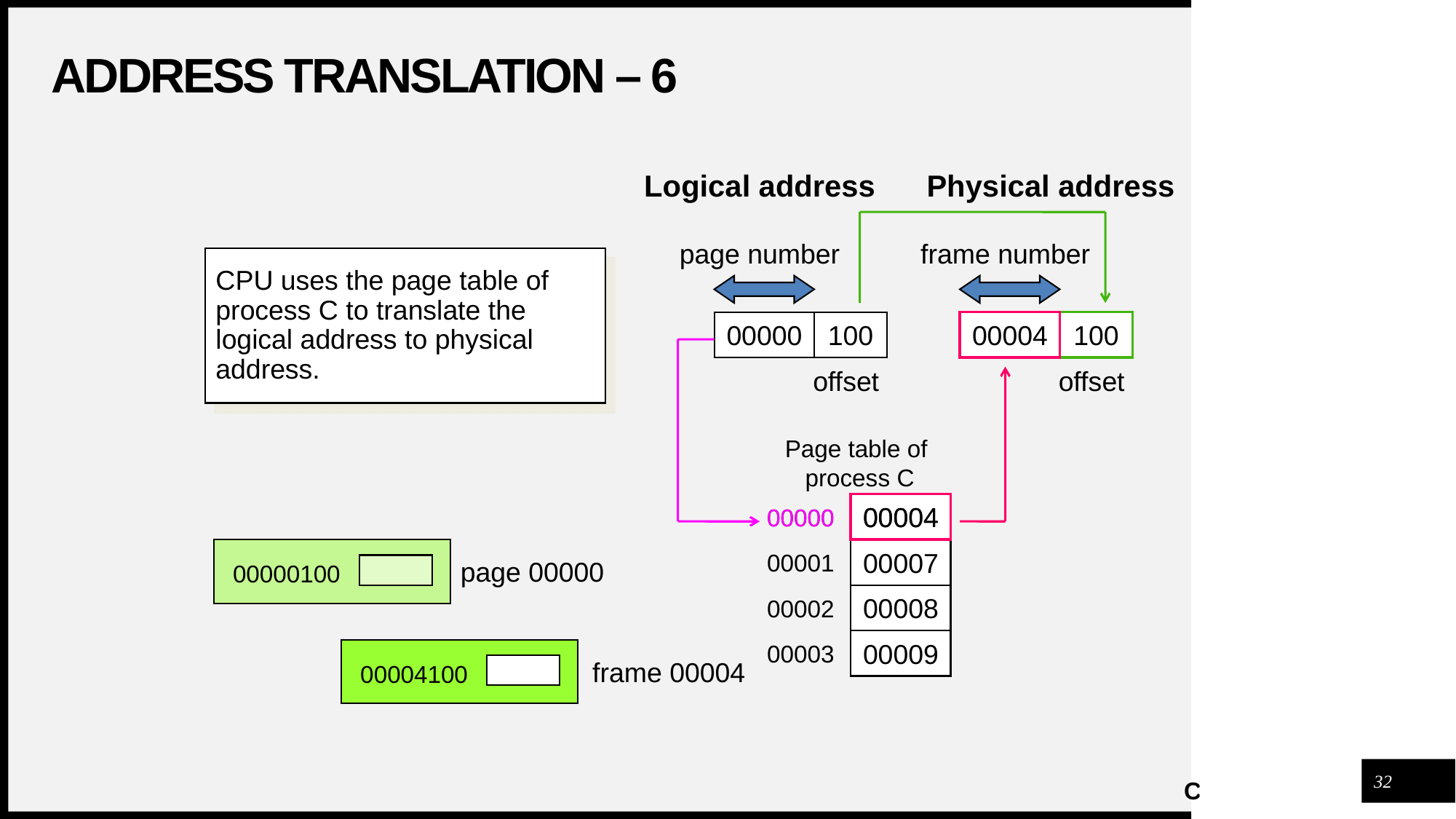

# Address Translation – 6
Logical address
Physical address

100
page number

00000
100
offset
frame number

offset
CPU uses the page table of process C to translate the logical address to physical address.
00004

00004

00000

Page table of
process C
00000
00004
00001
00007
00002
00008
00003
00009

page 00000

00000100

frame 00004

00004100
32